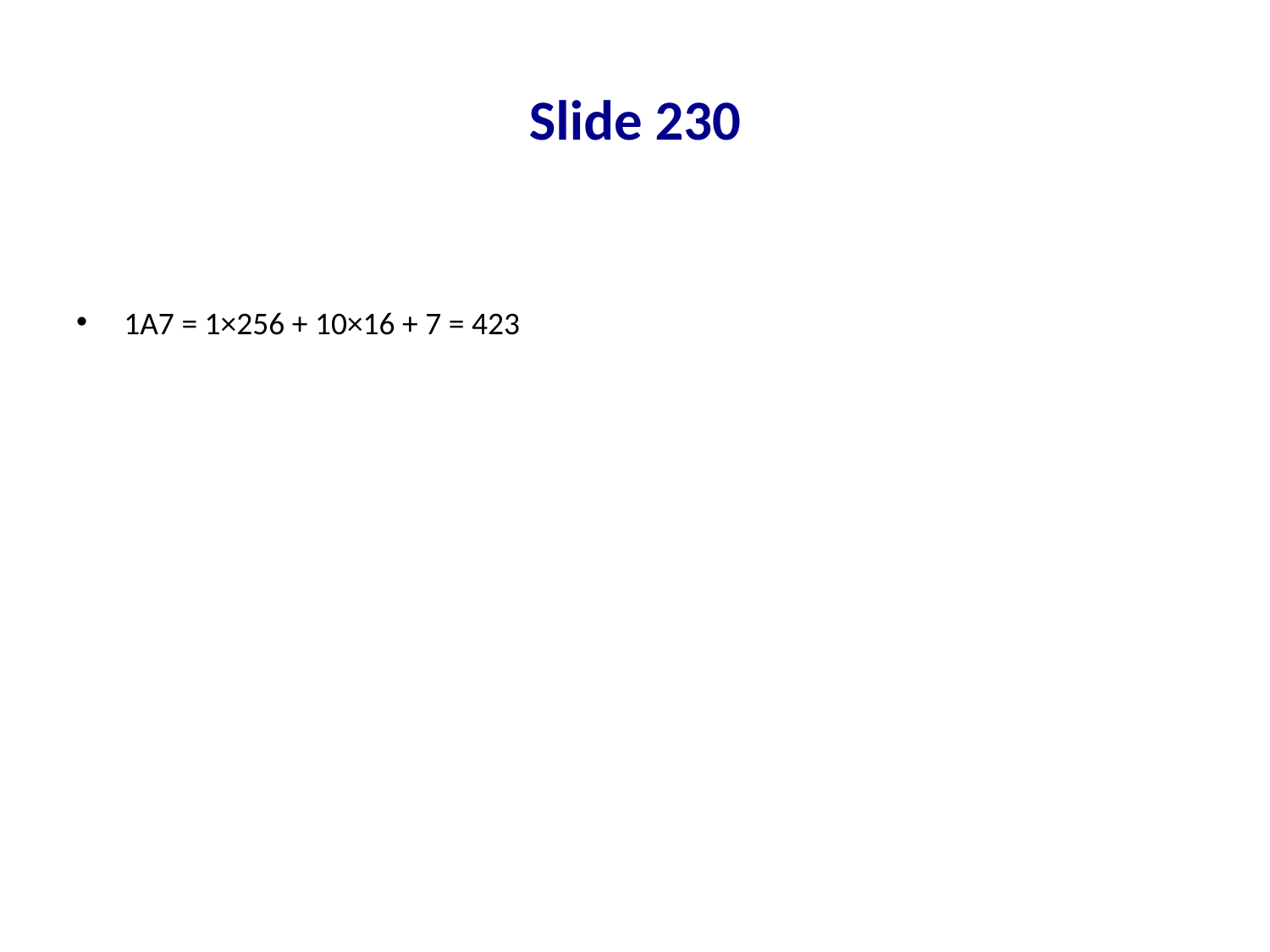

# Slide 230

1A7 = 1×256 + 10×16 + 7 = 423